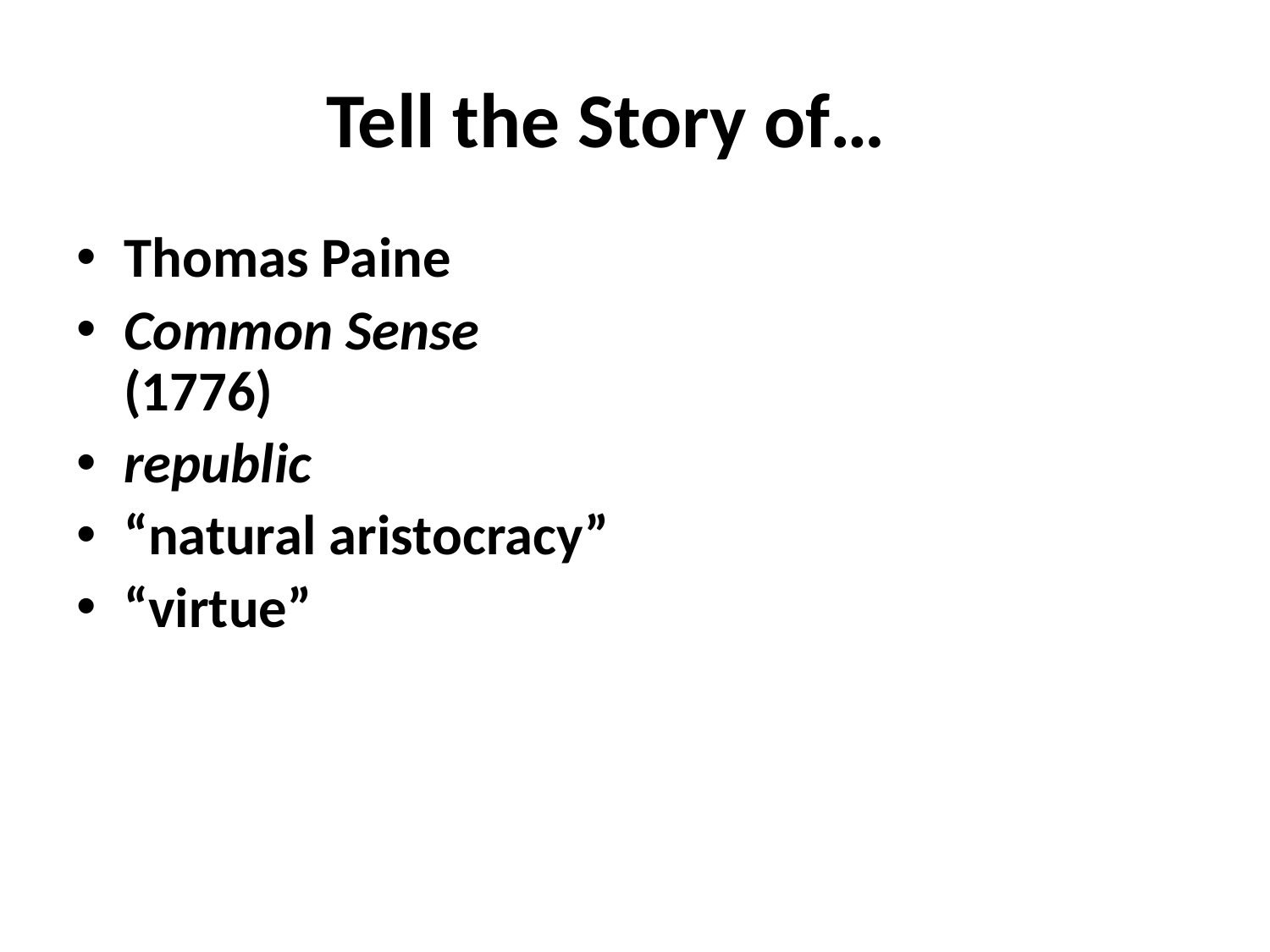

# Tell the Story of…
Thomas Paine
Common Sense (1776)
republic
“natural aristocracy”
“virtue”